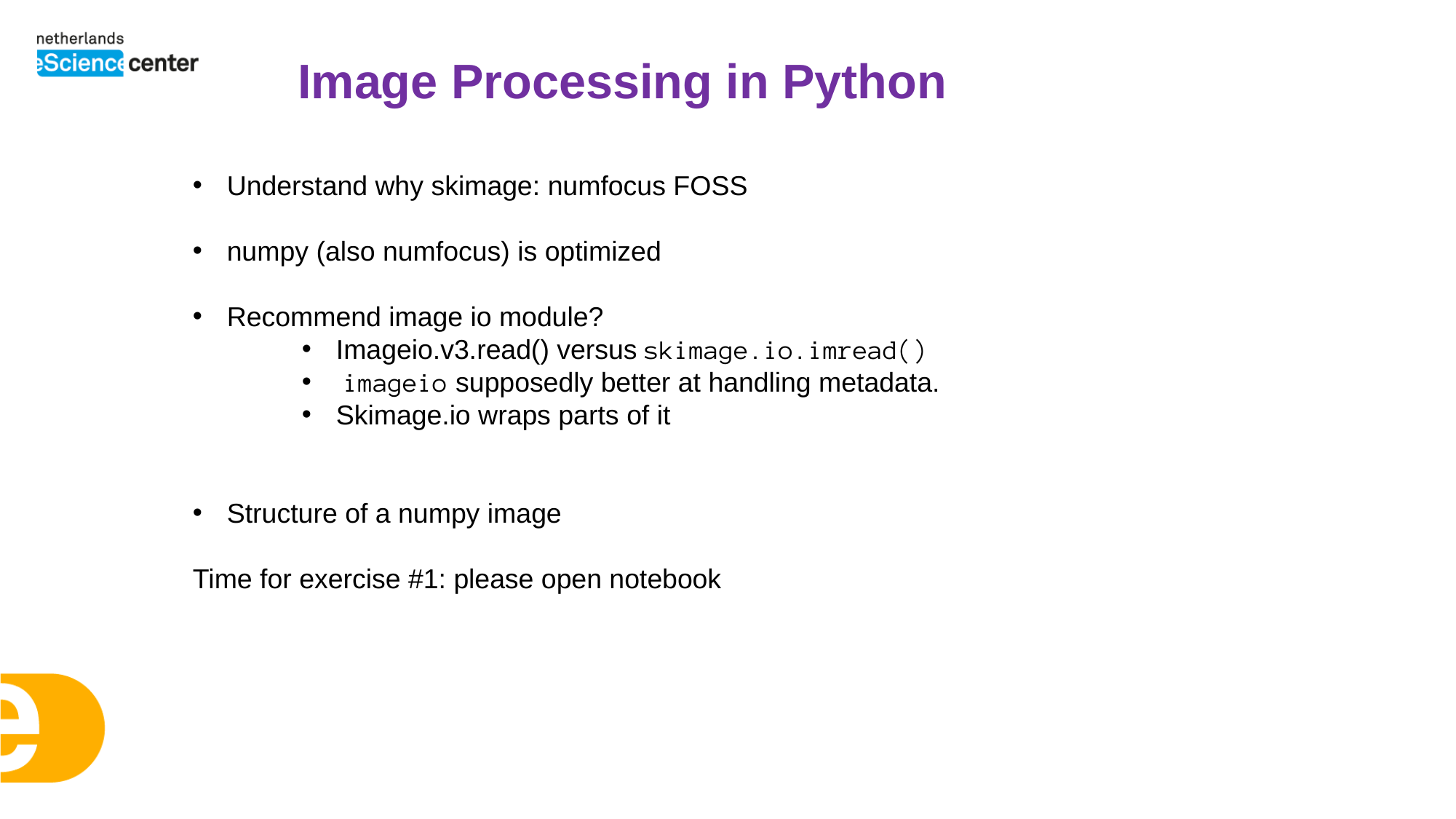

Image Processing in Python

Understand why skimage: numfocus FOSS

numpy (also numfocus) is optimized

Recommend image io module?
Imageio.v3.read() versus skimage.io.imread()
 imageio supposedly better at handling metadata.
Skimage.io wraps parts of it

Structure of a numpy image

Time for exercise #1: please open notebook